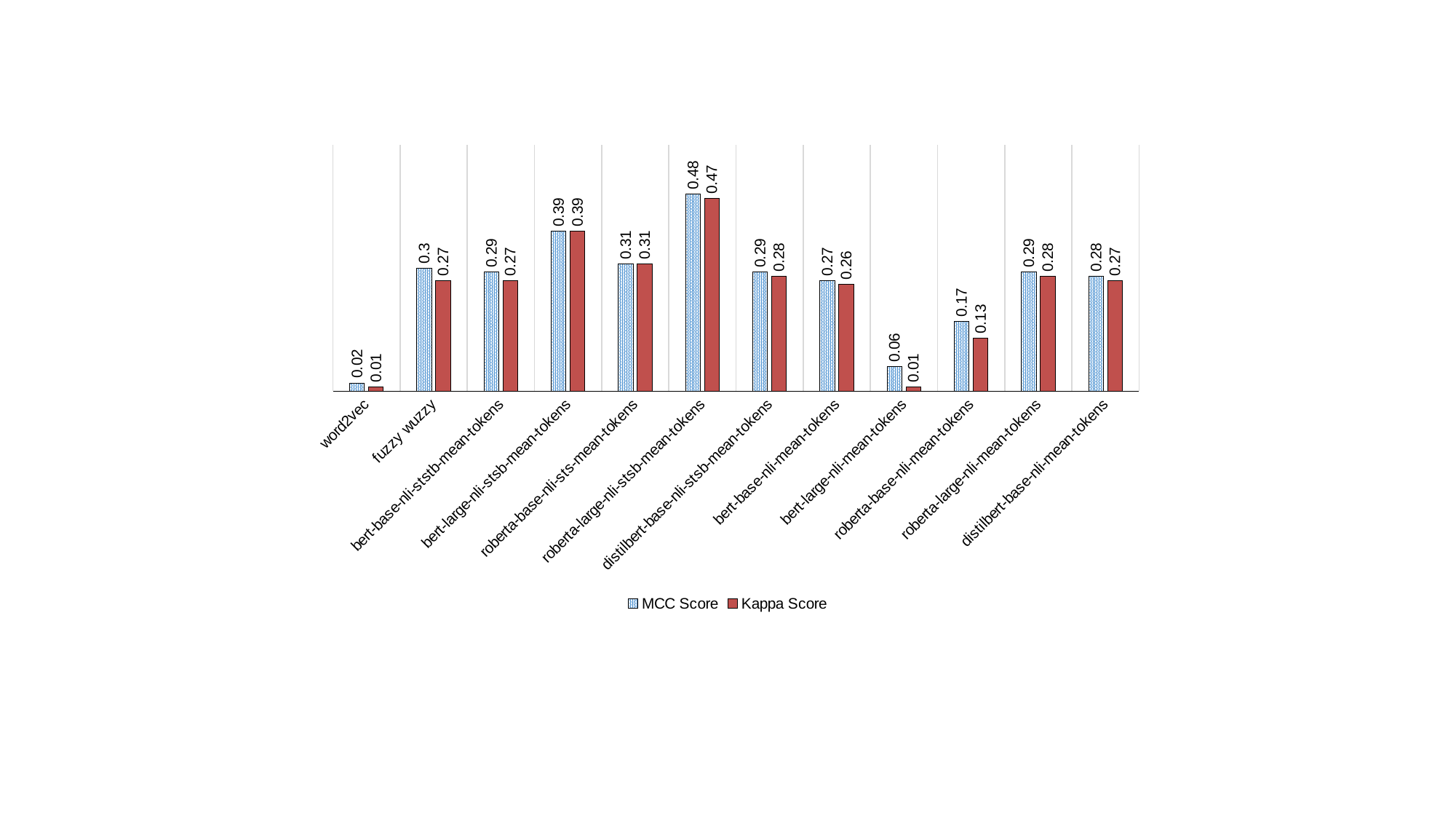

### Chart

| Category | MCC Score | Kappa Score |
|---|---|---|
| word2vec | 0.02 | 0.01 |
| fuzzy wuzzy | 0.3 | 0.27 |
| bert-base-nli-ststb-mean-tokens | 0.29 | 0.27 |
| bert-large-nli-stsb-mean-tokens | 0.39 | 0.39 |
| roberta-base-nli-sts-mean-tokens | 0.31 | 0.31 |
| roberta-large-nli-stsb-mean-tokens | 0.48 | 0.47 |
| distilbert-base-nli-stsb-mean-tokens | 0.29 | 0.28 |
| bert-base-nli-mean-tokens | 0.27 | 0.26 |
| bert-large-nli-mean-tokens | 0.06 | 0.01 |
| roberta-base-nli-mean-tokens | 0.17 | 0.13 |
| roberta-large-nli-mean-tokens | 0.29 | 0.28 |
| distilbert-base-nli-mean-tokens | 0.28 | 0.27 |